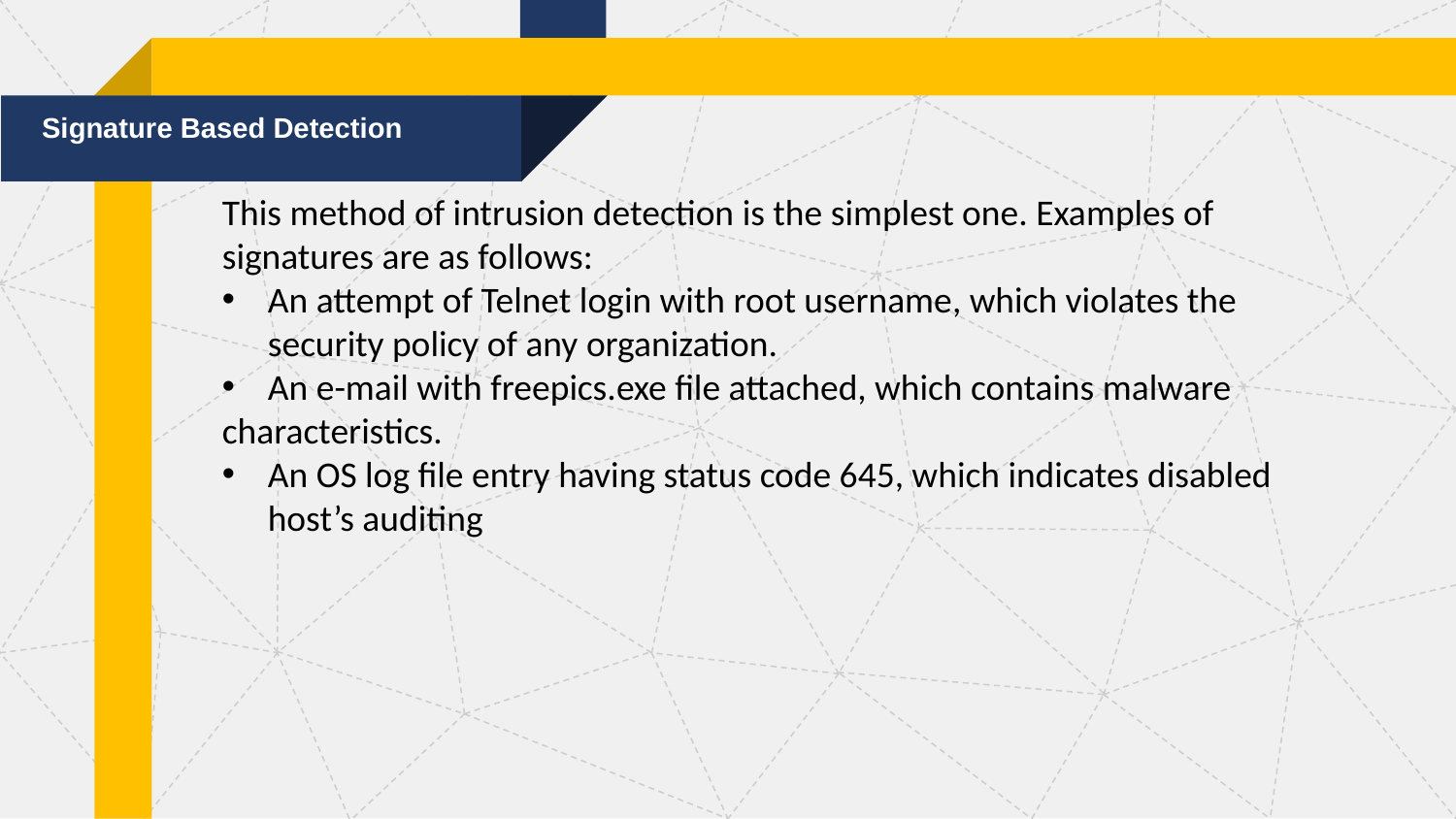

Signature Based Detection
This method of intrusion detection is the simplest one. Examples of signatures are as follows:
An attempt of Telnet login with root username, which violates the security policy of any organization.
An e-mail with freepics.exe file attached, which contains malware
characteristics.
An OS log file entry having status code 645, which indicates disabled host’s auditing